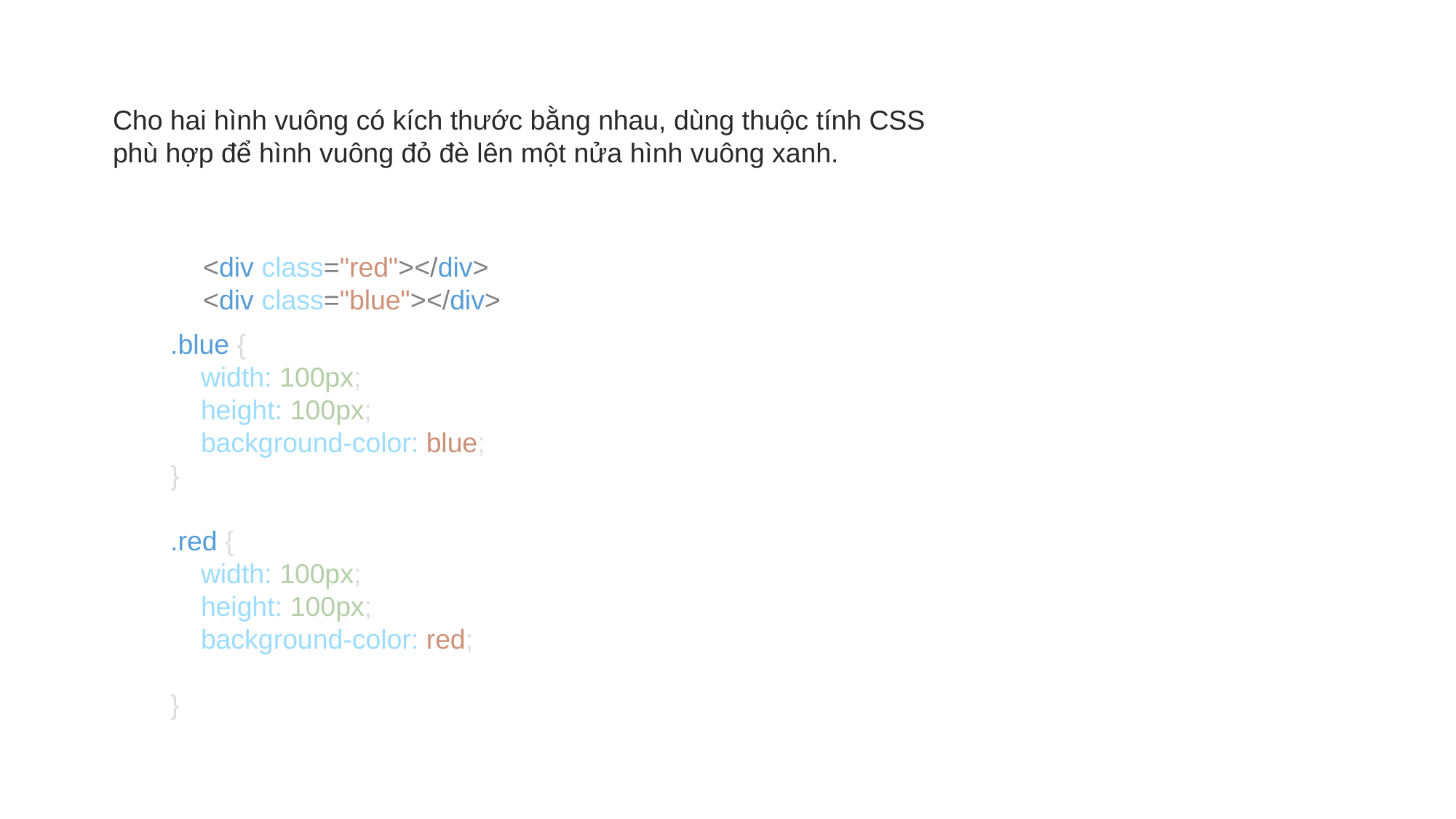

Cho hai hình vuông có kích thước bằng nhau, dùng thuộc tính CSS phù hợp để hình vuông đỏ đè lên một nửa hình vuông xanh.
<div class="red"></div>
<div class="blue"></div>
.blue {
    width: 100px;
    height: 100px;
    background-color: blue;
}
.red {
    width: 100px;
    height: 100px;
    background-color: red;

}